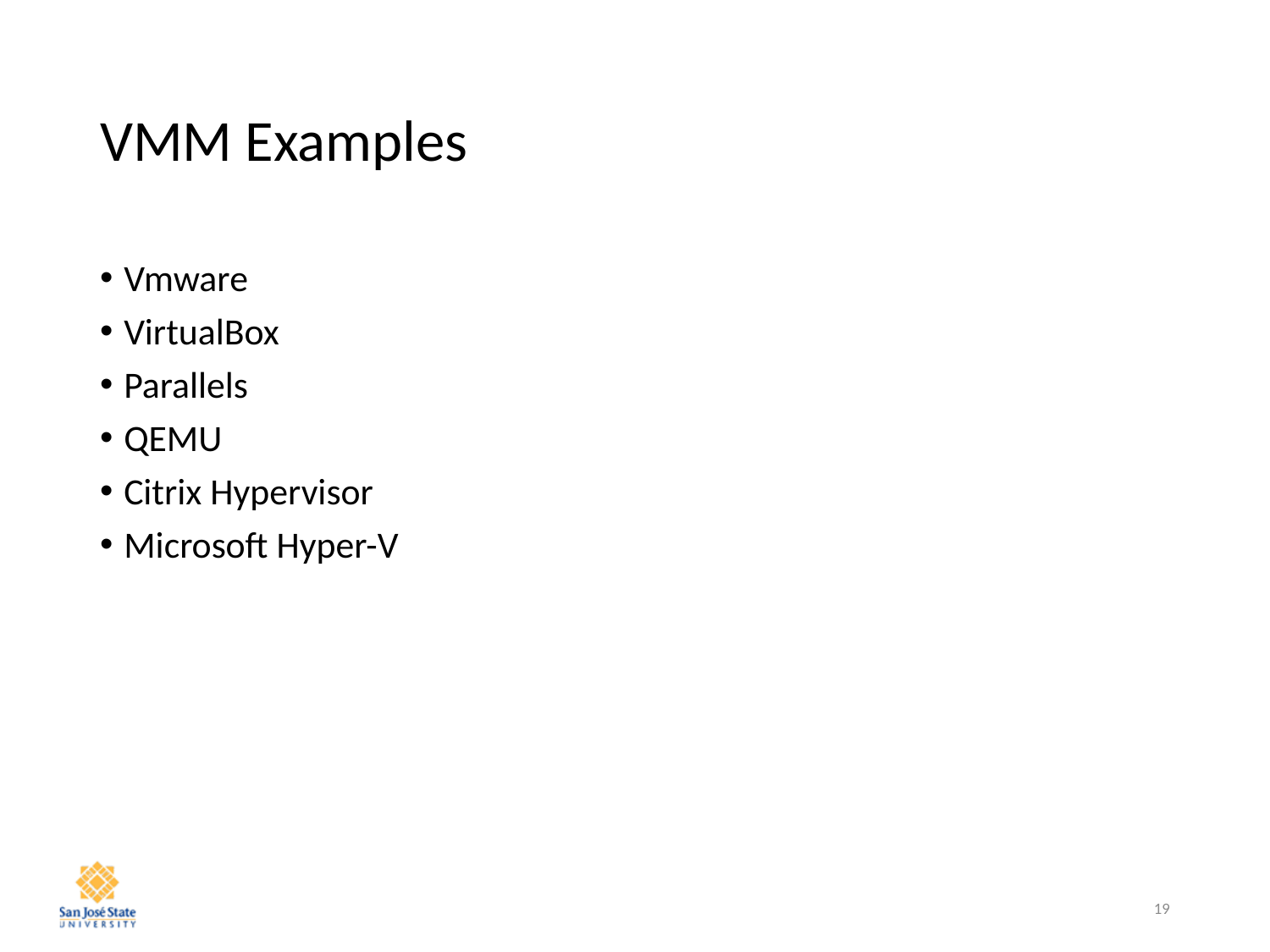

# VMM Examples
Vmware
VirtualBox
Parallels
QEMU
Citrix Hypervisor
Microsoft Hyper-V
19